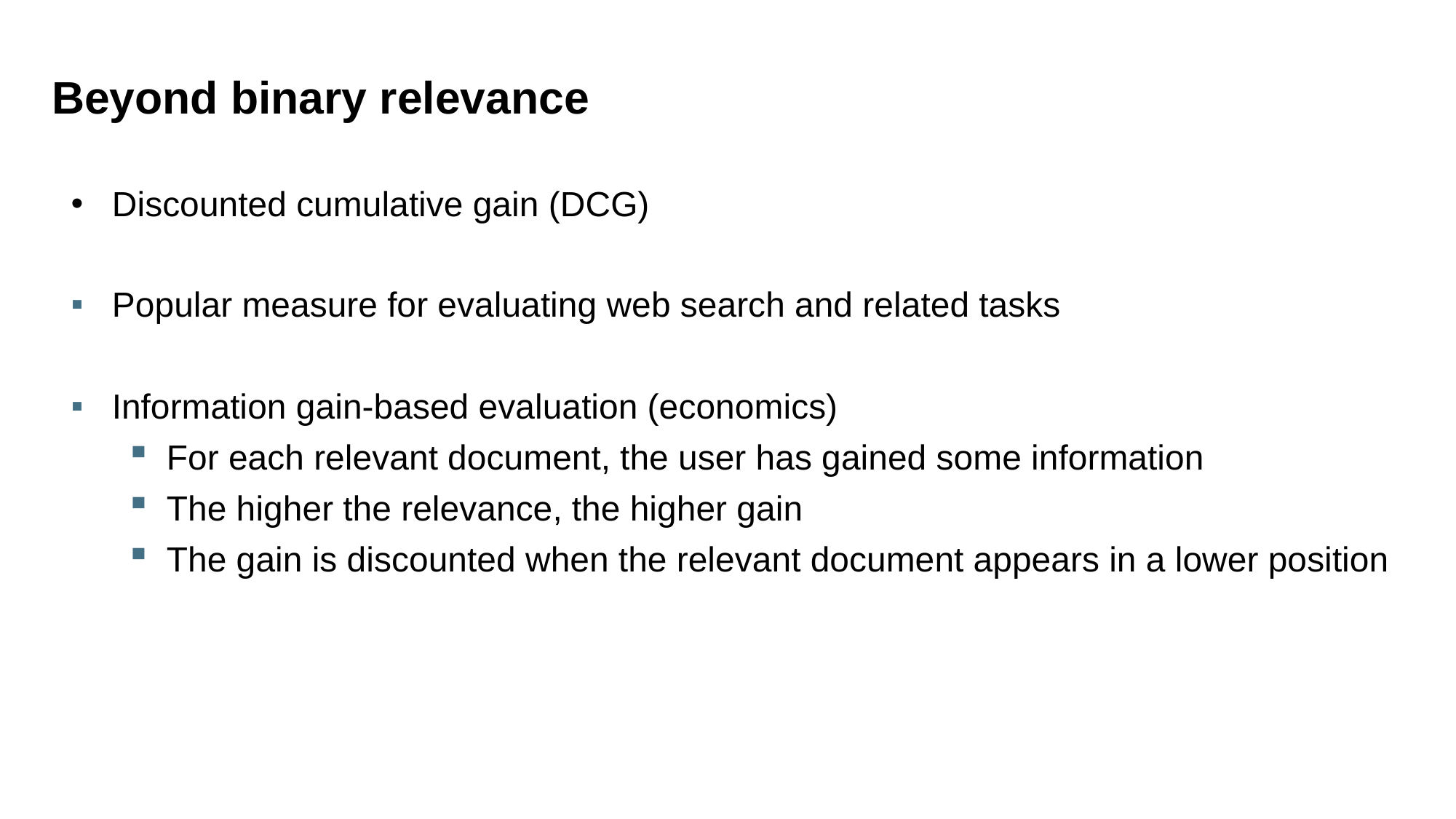

Beyond binary relevance
Discounted cumulative gain (DCG)

Popular measure for evaluating web search and related tasks

Information gain-based evaluation (economics)
For each relevant document, the user has gained some information
The higher the relevance, the higher gain
The gain is discounted when the relevant document appears in a lower position
11